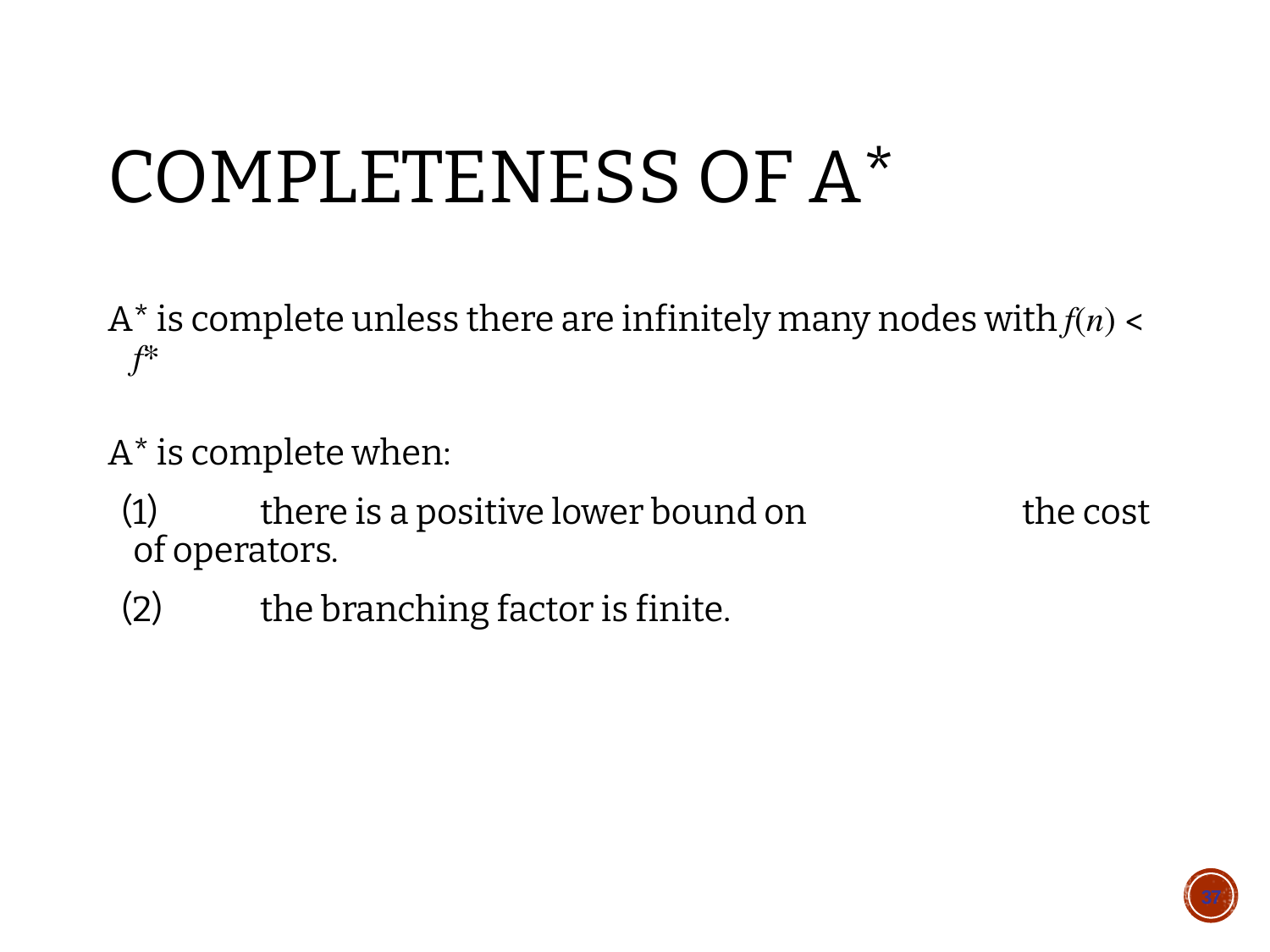

# Completeness of A*
A* is complete unless there are infinitely many nodes with f(n) < f*

A* is complete when:
  (1) 	there is a positive lower bound on 		the cost of operators.
  (2) 	the branching factor is finite.
37